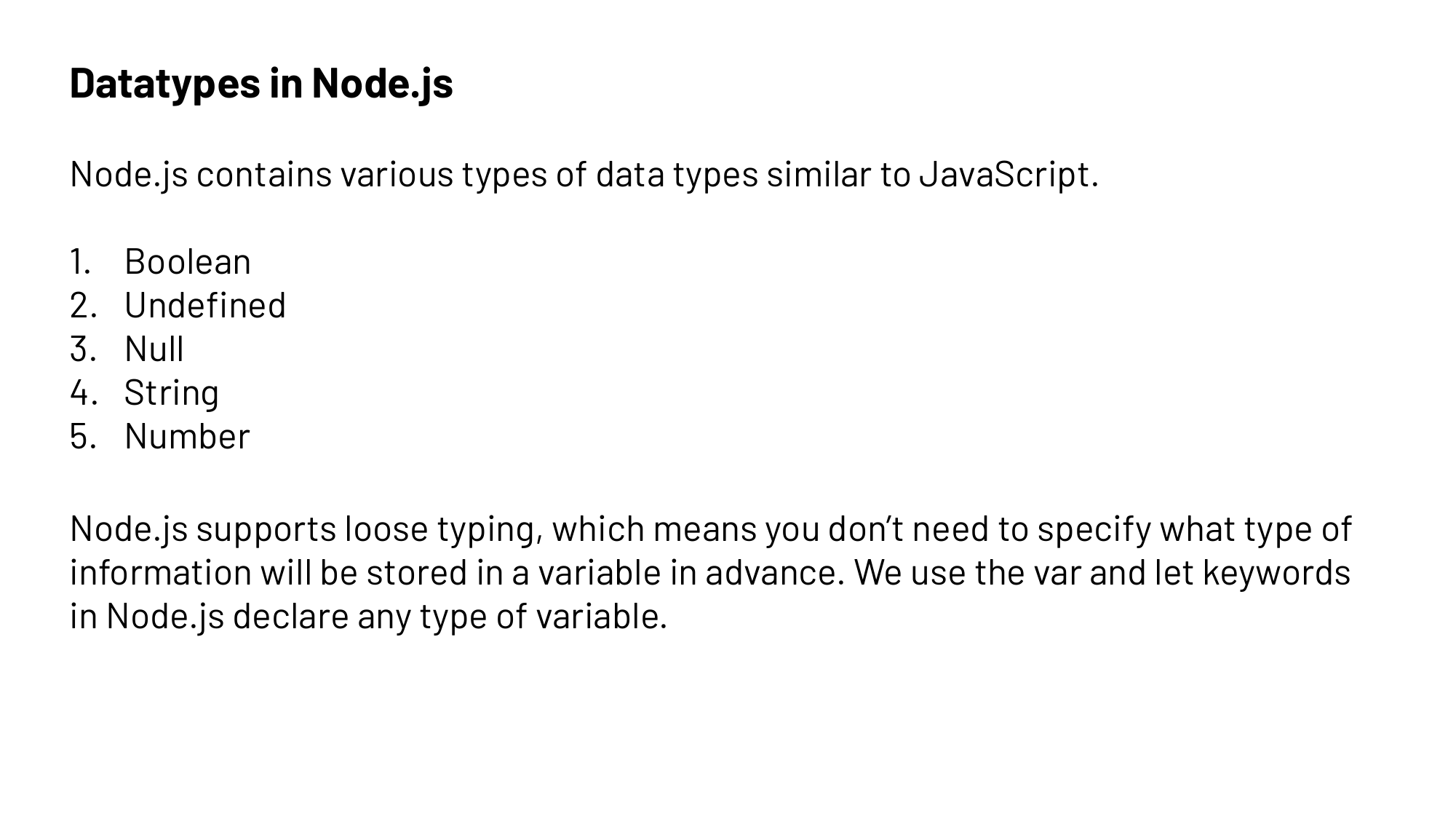

Datatypes in Node.js

Node.js contains various types of data types similar to JavaScript.

Boolean
Undefined
Null
String
Number
Node.js supports loose typing, which means you don’t need to specify what type of information will be stored in a variable in advance. We use the var and let keywords in Node.js declare any type of variable.